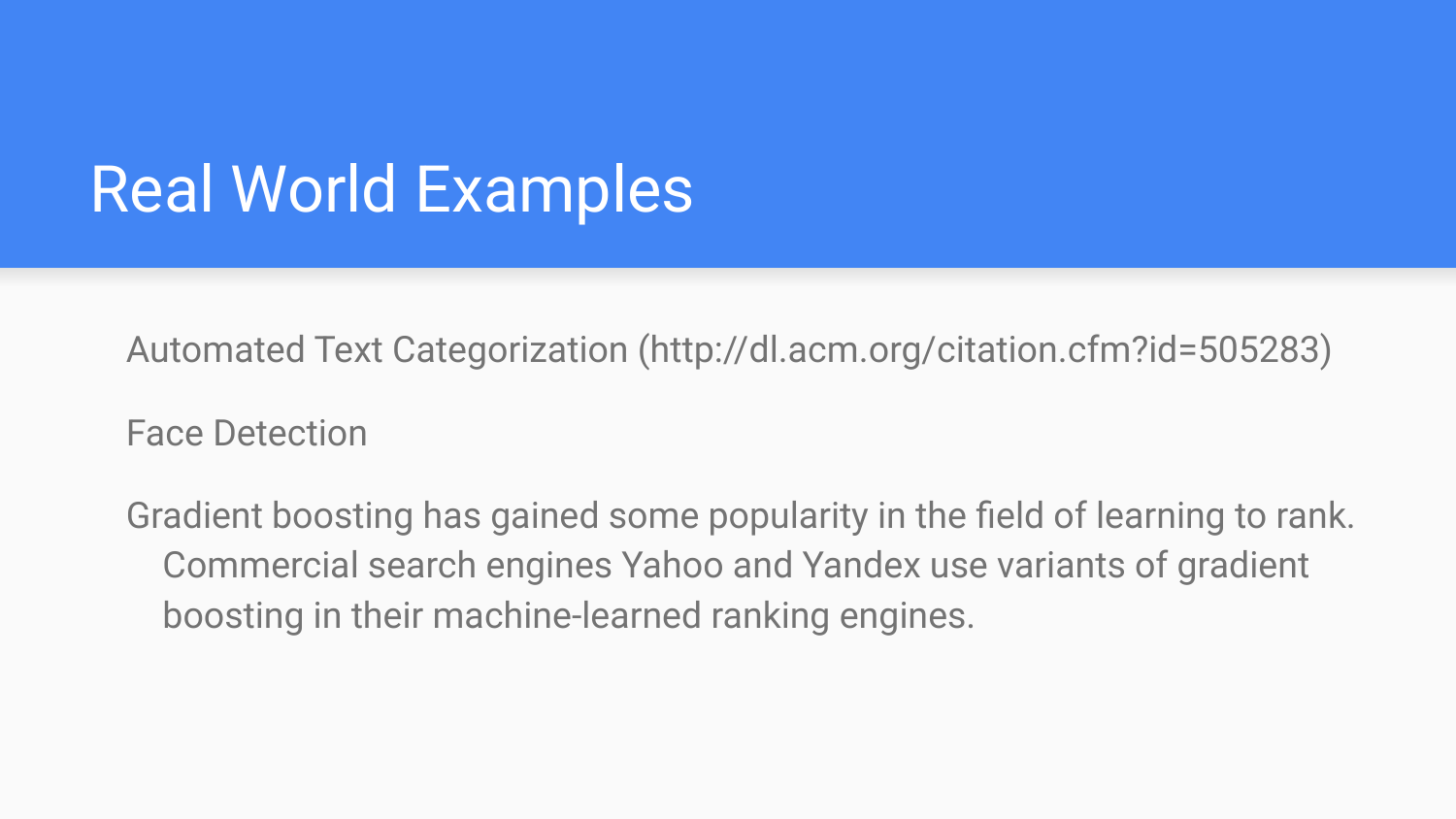

# Real World Examples
Automated Text Categorization (http://dl.acm.org/citation.cfm?id=505283)
Face Detection
Gradient boosting has gained some popularity in the field of learning to rank. Commercial search engines Yahoo and Yandex use variants of gradient boosting in their machine-learned ranking engines.